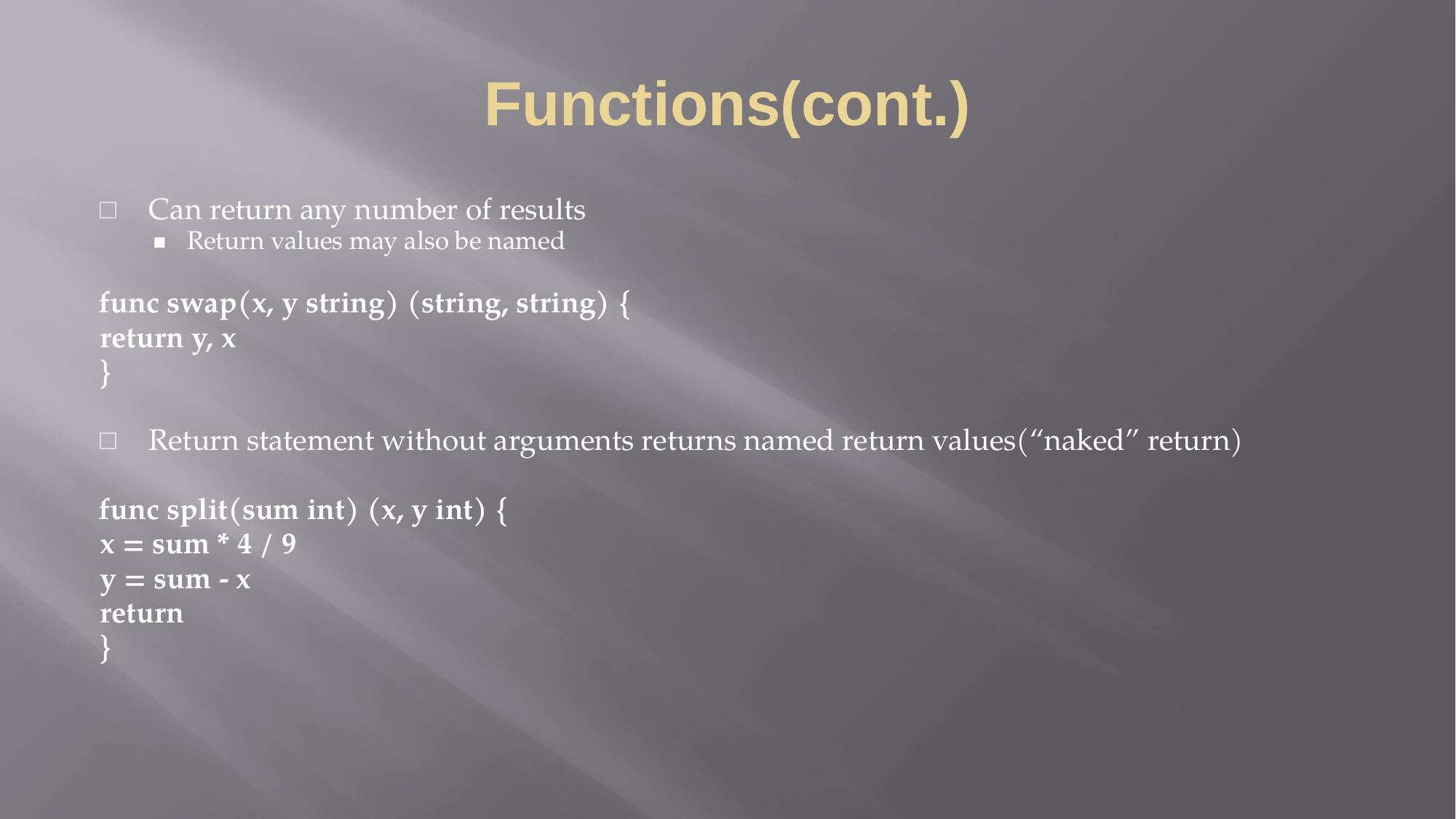

# Functions(cont.)
Can return any number of results
Return values may also be named

func swap(x, y string) (string, string) {
	return y, x
}

Return statement without arguments returns named return values(“naked” return)

func split(sum int) (x, y int) {
	x = sum * 4 / 9
	y = sum - x
	return
}